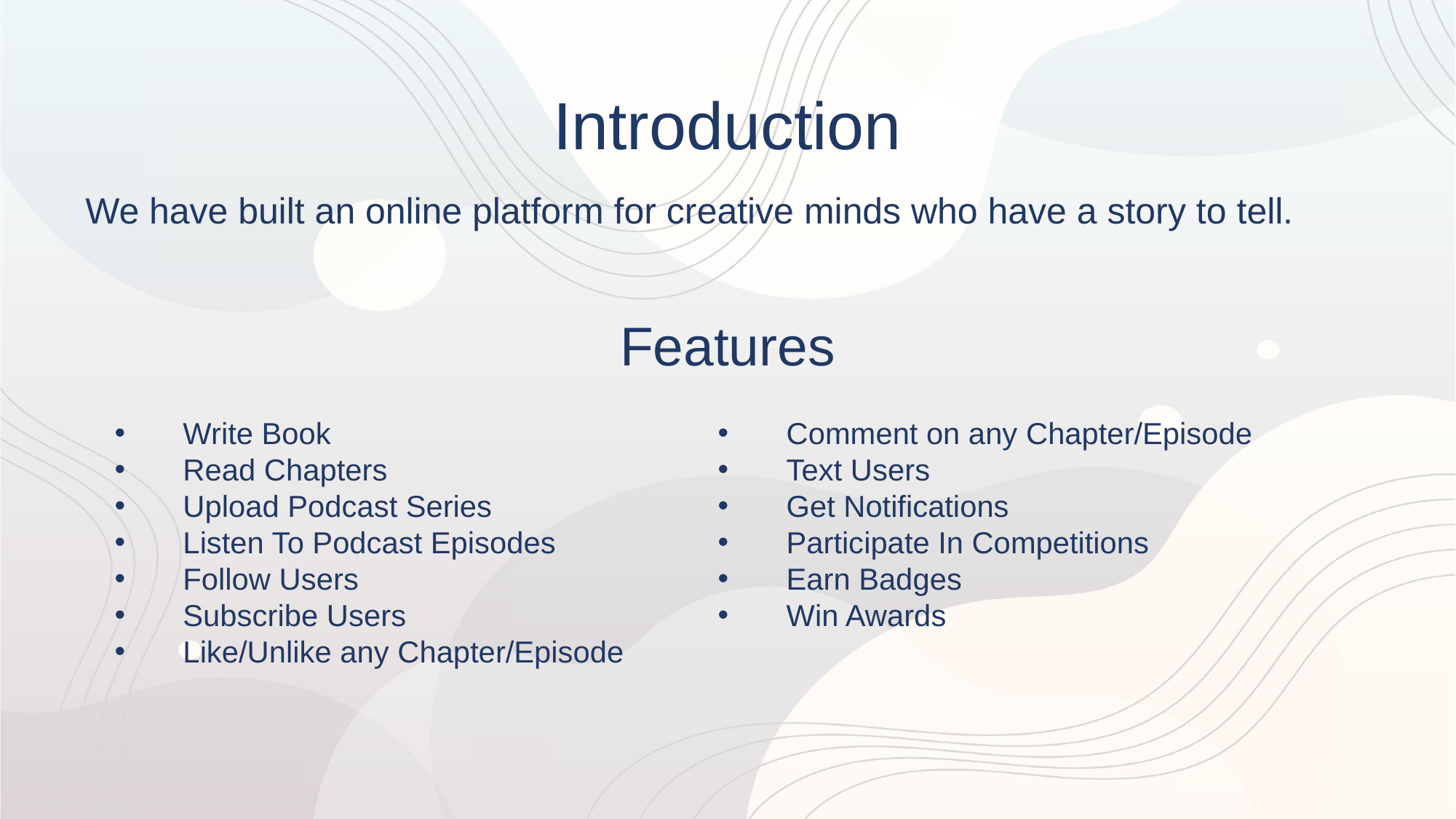

Introduction
We have built an online platform for creative minds who have a story to tell.
Features
Write Book
Read Chapters
Upload Podcast Series
Listen To Podcast Episodes
Follow Users
Subscribe Users
Like/Unlike any Chapter/Episode
Comment on any Chapter/Episode
Text Users
Get Notifications
Participate In Competitions
Earn Badges
Win Awards